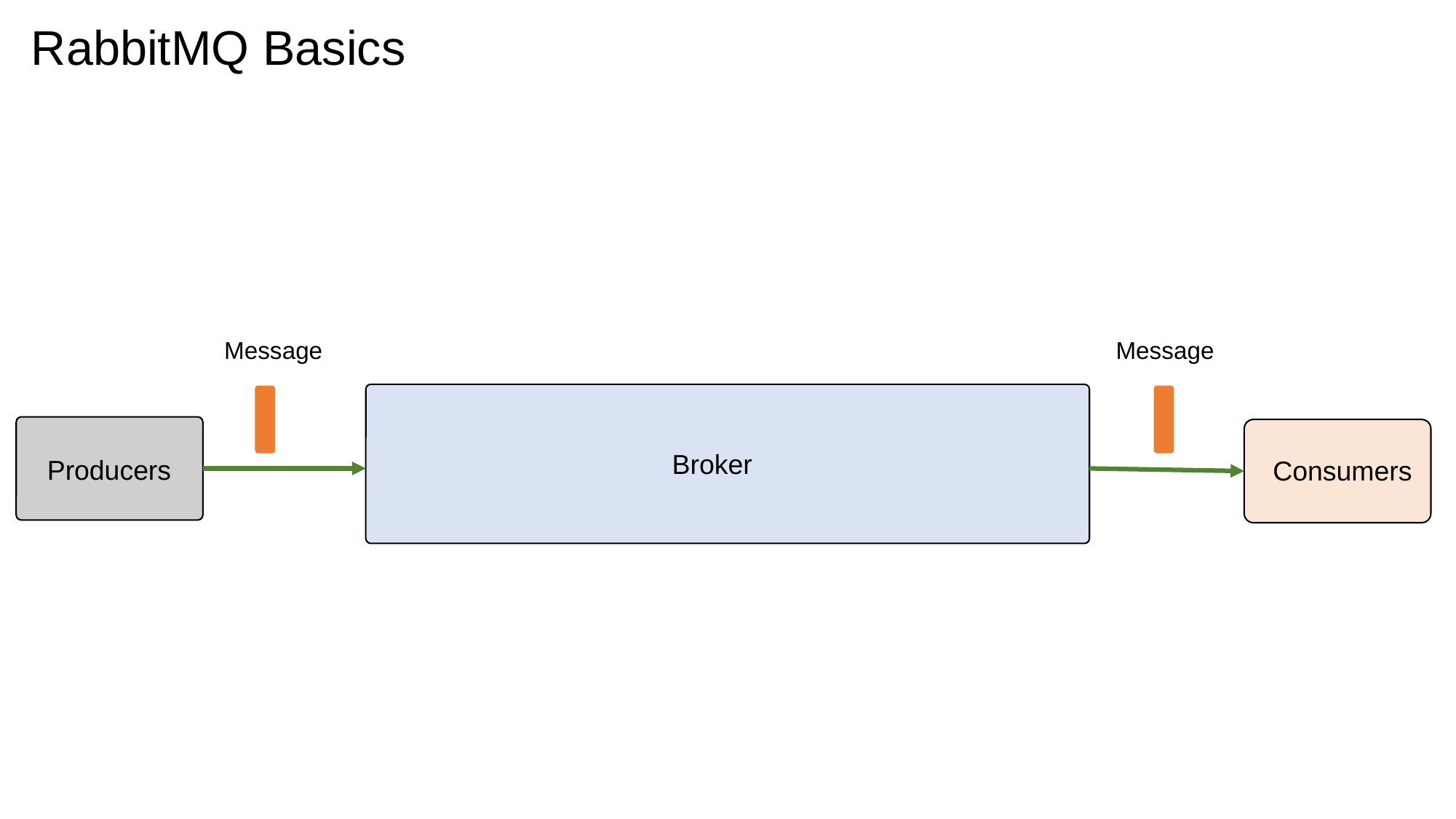

RabbitMQ Basics
Message
Message

Producers

Consumers
Broker